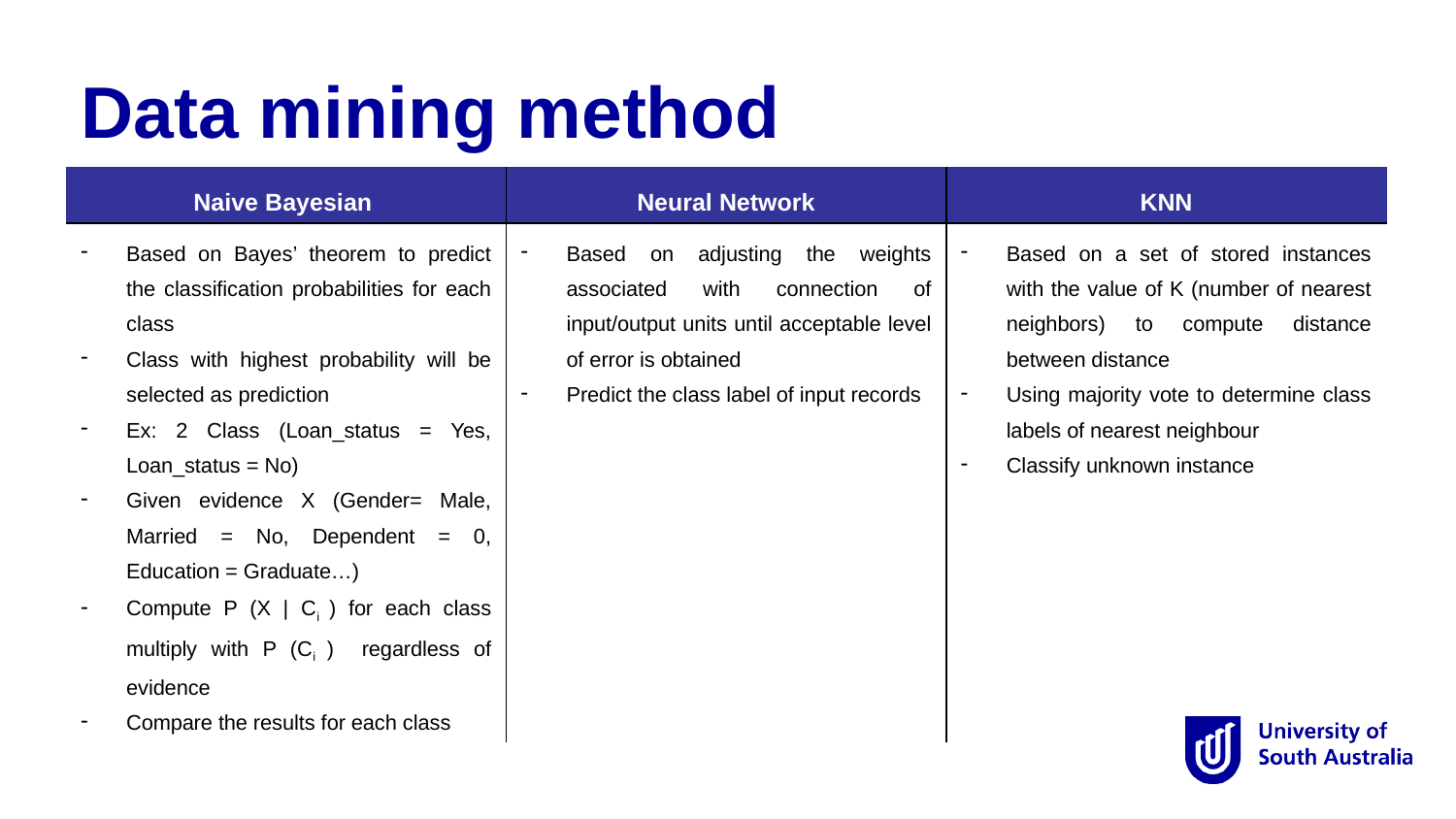

Data mining method

| Naive Bayesian | Neural Network | KNN |
| --- | --- | --- |
| Based on Bayes’ theorem to predict the classification probabilities for each class Class with highest probability will be selected as prediction Ex: 2 Class (Loan\_status = Yes, Loan\_status = No) Given evidence X (Gender= Male, Married = No, Dependent = 0, Education = Graduate…) Compute P (X | Ci ) for each class multiply with P (Ci ) regardless of evidence Compare the results for each class | Based on adjusting the weights associated with connection of input/output units until acceptable level of error is obtained Predict the class label of input records | Based on a set of stored instances with the value of K (number of nearest neighbors) to compute distance between distance Using majority vote to determine class labels of nearest neighbour Classify unknown instance |